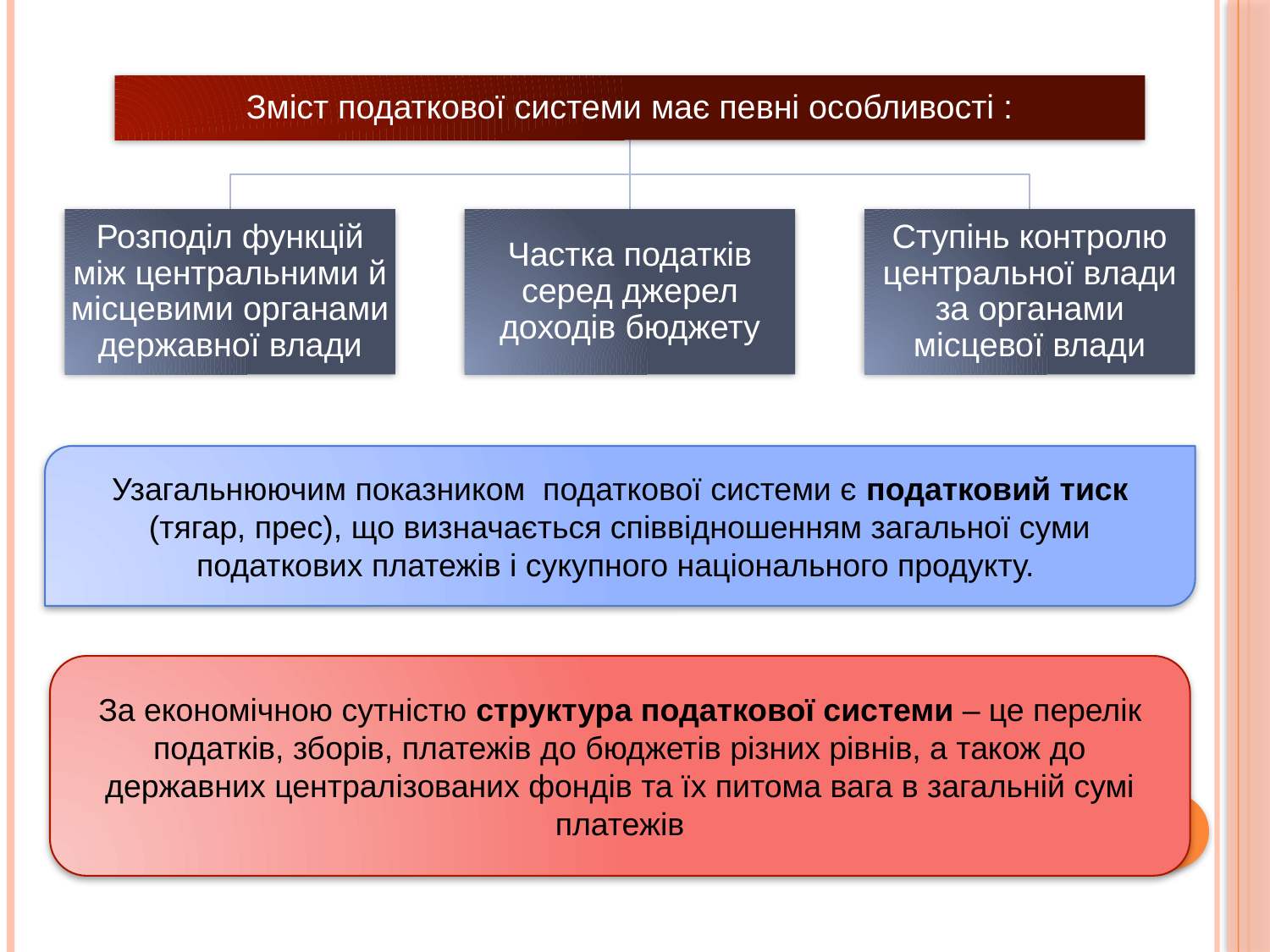

Зміст податкової системи має певні особливості :
Розподіл функцій між центральними й місцевими органами державної влади
Частка податків серед джерел доходів бюджету
Ступінь контролю центральної влади за органами місцевої влади
Узагальнюючим показником  податкової системи є податковий тиск (тягар, прес), що визначається співвідношенням загальної суми податкових платежів і сукупного національного продукту.
За економічною сутністю структура податкової системи – це перелік податків, зборів, платежів до бюджетів різних рівнів, а також до державних централізованих фондів та їх питома вага в загальній сумі платежів